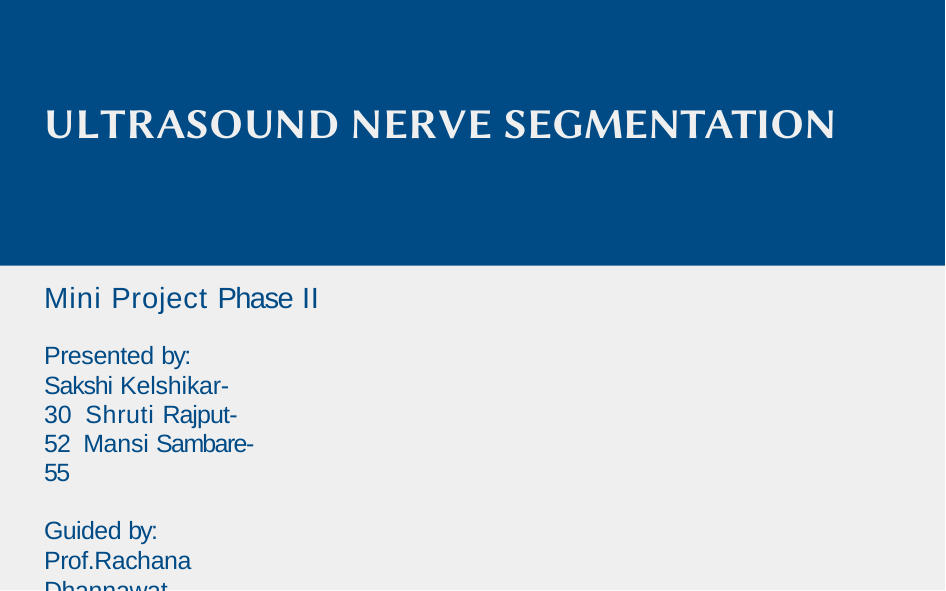

# ULTRASOUND NERVE SEGMENTATION

Mini Project Phase II
Presented by:
Sakshi Kelshikar-30  Shruti Rajput-52  Mansi Sambare-55

Guided by: Prof.Rachana Dhannawat